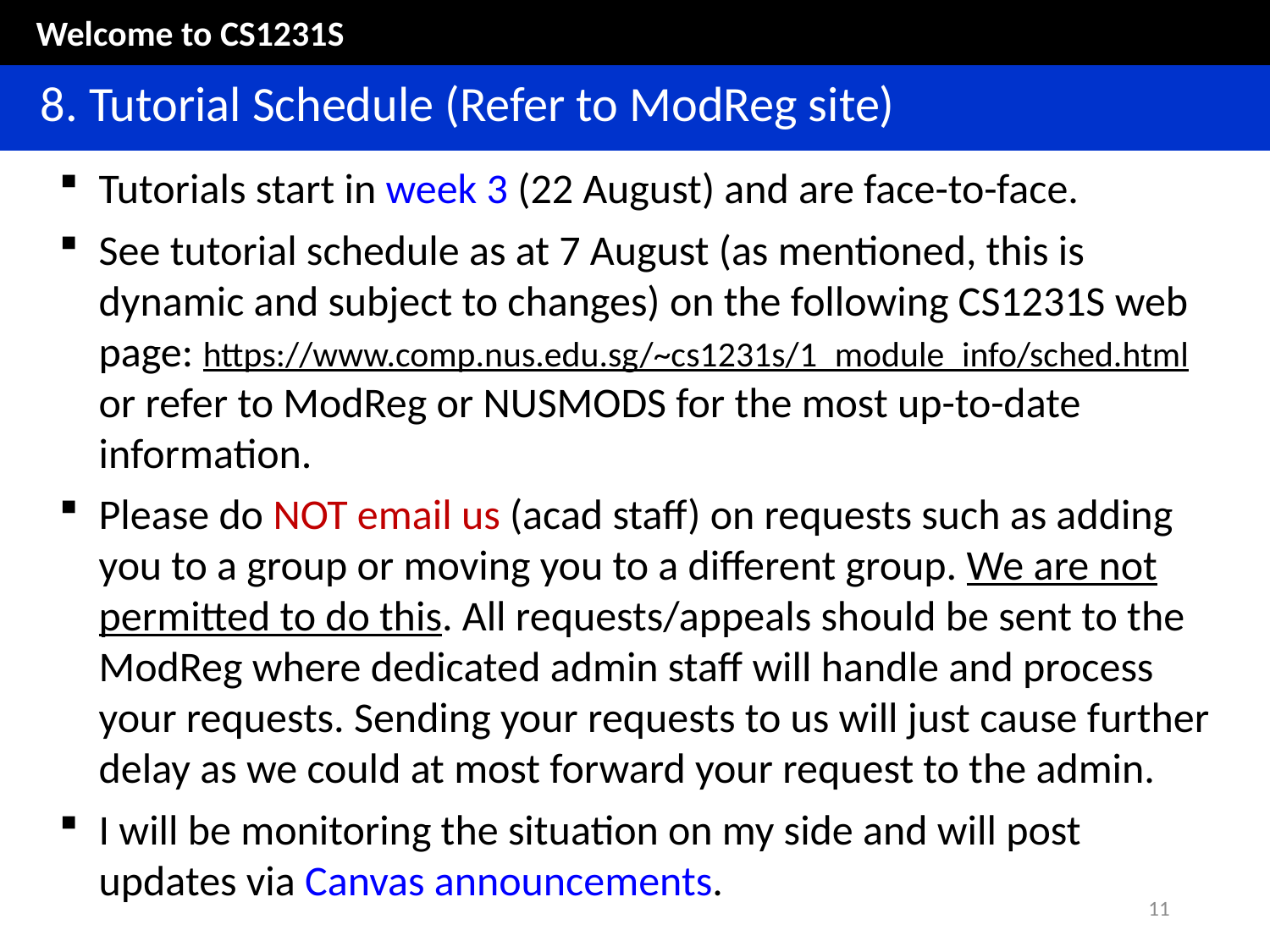

Welcome to CS1231S
	8. Tutorial Schedule (Refer to ModReg site)
Tutorials start in week 3 (22 August) and are face-to-face.
See tutorial schedule as at 7 August (as mentioned, this is dynamic and subject to changes) on the following CS1231S web page: https://www.comp.nus.edu.sg/~cs1231s/1_module_info/sched.html or refer to ModReg or NUSMODS for the most up-to-date information.
Please do NOT email us (acad staff) on requests such as adding you to a group or moving you to a different group. We are not permitted to do this. All requests/appeals should be sent to the ModReg where dedicated admin staff will handle and process your requests. Sending your requests to us will just cause further delay as we could at most forward your request to the admin.
I will be monitoring the situation on my side and will post updates via Canvas announcements.
11